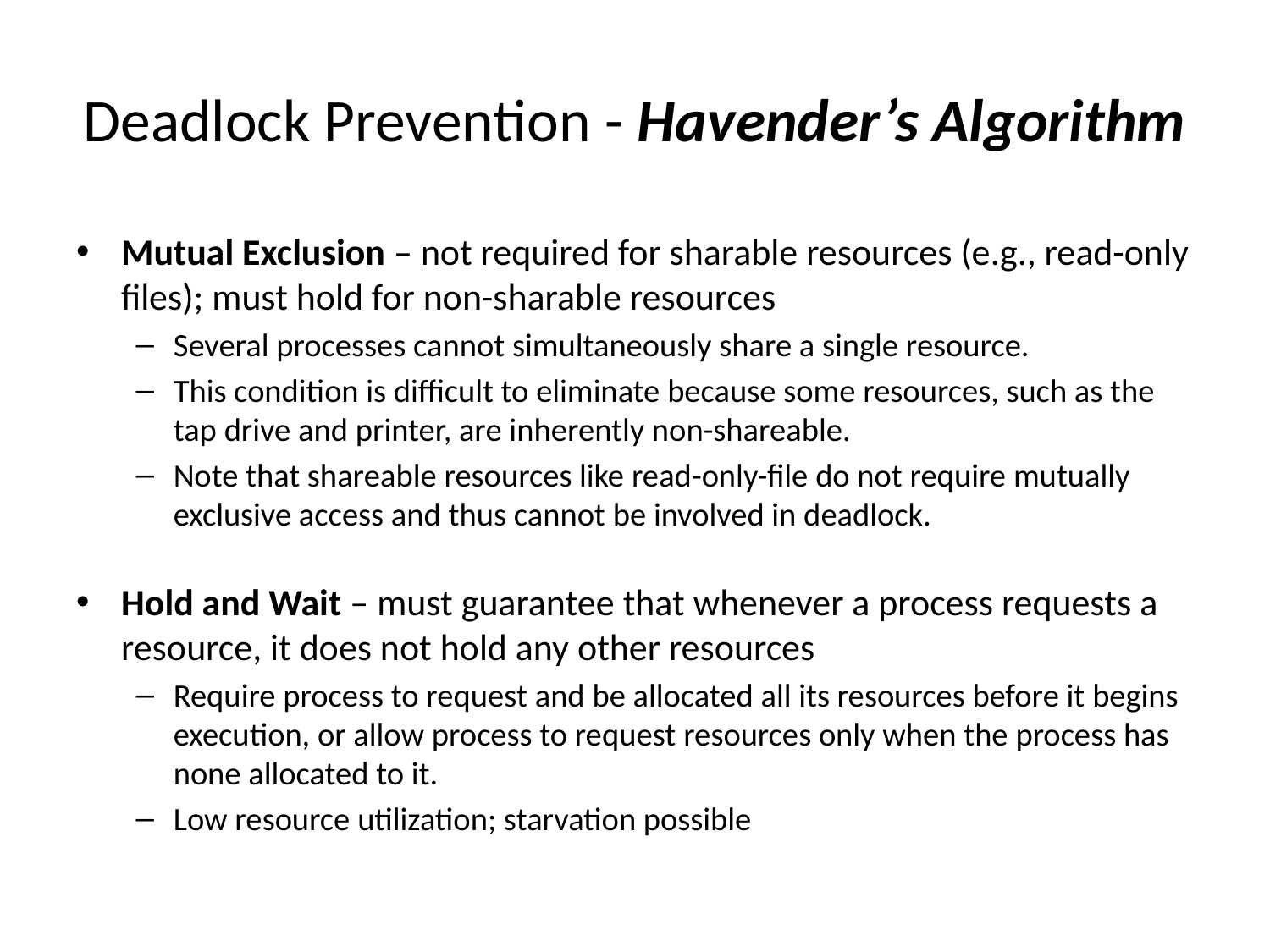

# Deadlock Prevention - Havender’s Algorithm
Mutual Exclusion – not required for sharable resources (e.g., read-only files); must hold for non-sharable resources
Several processes cannot simultaneously share a single resource.
This condition is difficult to eliminate because some resources, such as the tap drive and printer, are inherently non-shareable.
Note that shareable resources like read-only-file do not require mutually exclusive access and thus cannot be involved in deadlock.
Hold and Wait – must guarantee that whenever a process requests a resource, it does not hold any other resources
Require process to request and be allocated all its resources before it begins execution, or allow process to request resources only when the process has none allocated to it.
Low resource utilization; starvation possible